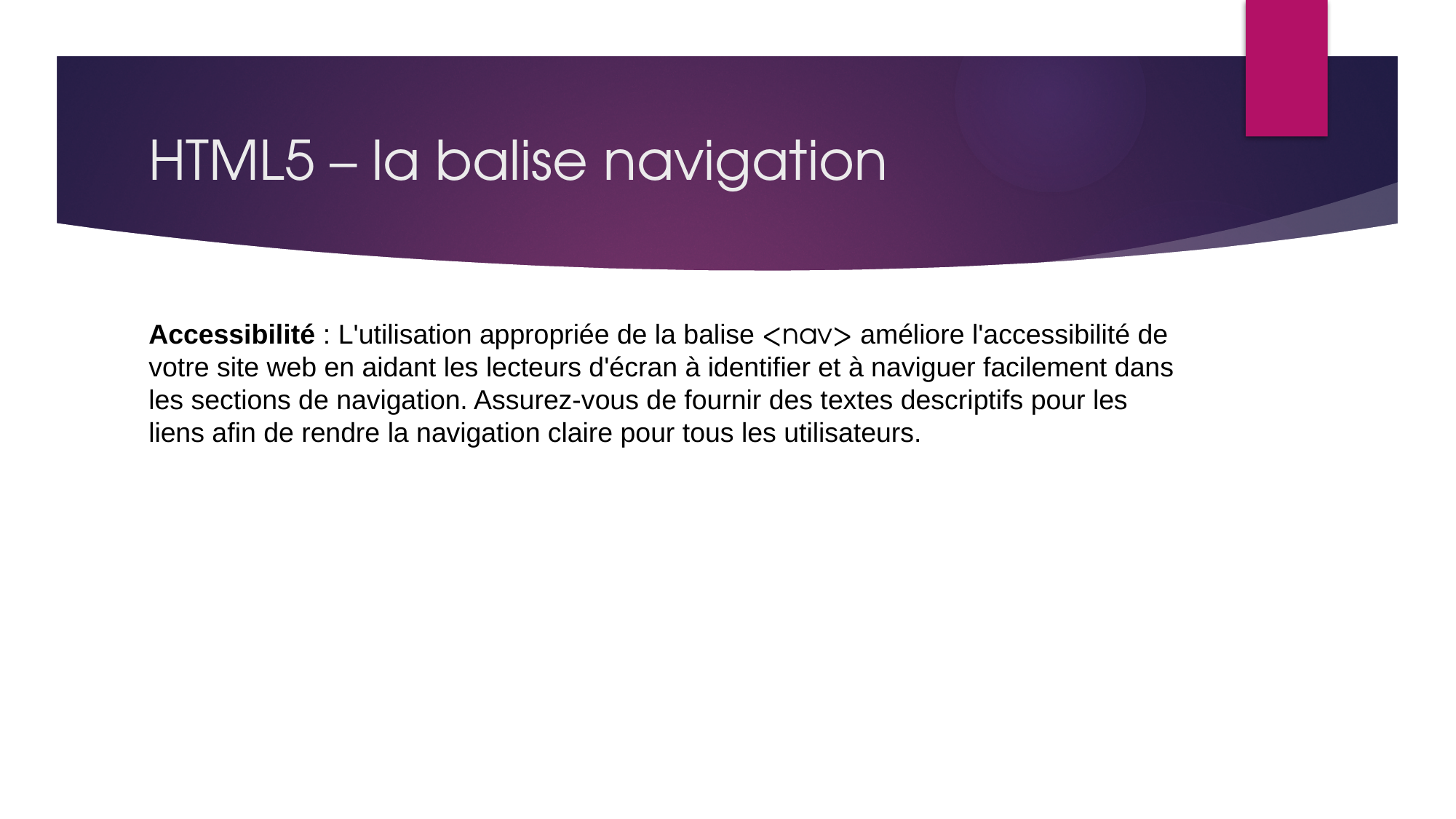

# HTML5 – la balise navigation
Accessibilité : L'utilisation appropriée de la balise <nav> améliore l'accessibilité de votre site web en aidant les lecteurs d'écran à identifier et à naviguer facilement dans les sections de navigation. Assurez-vous de fournir des textes descriptifs pour les liens afin de rendre la navigation claire pour tous les utilisateurs.